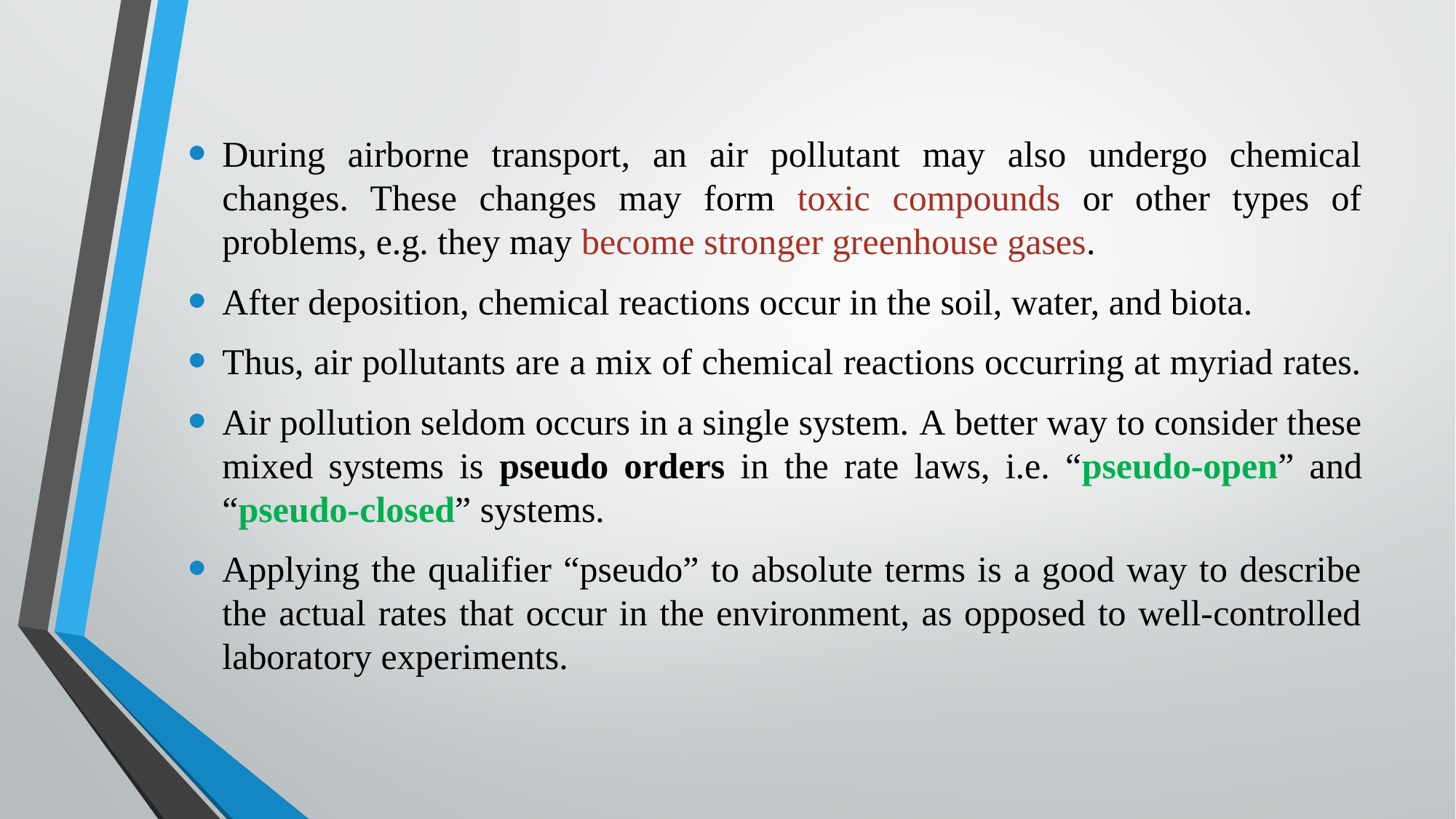

During airborne transport, an air pollutant may also undergo chemical changes. These changes may form toxic compounds or other types of problems, e.g. they may become stronger greenhouse gases.
After deposition, chemical reactions occur in the soil, water, and biota.
Thus, air pollutants are a mix of chemical reactions occurring at myriad rates.
Air pollution seldom occurs in a single system. A better way to consider these mixed systems is pseudo orders in the rate laws, i.e. “pseudo-open” and “pseudo-closed” systems.
Applying the qualifier “pseudo” to absolute terms is a good way to describe the actual rates that occur in the environment, as opposed to well-controlled laboratory experiments.